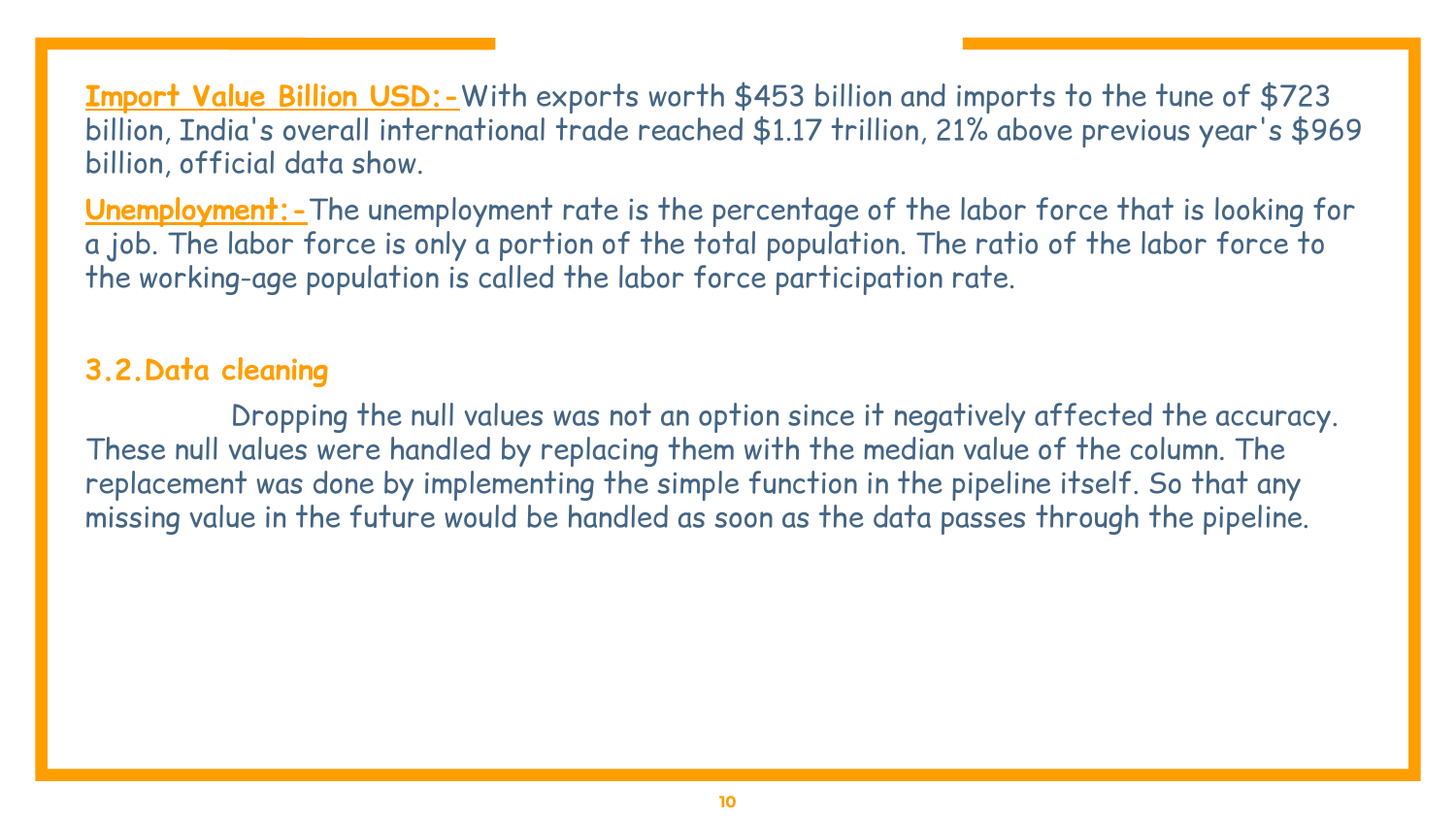

Import Value Billion USD:-With exports worth $453 billion and imports to the tune of $723 billion, India's overall international trade reached $1.17 trillion, 21% above previous year's $969 billion, official data show.
Unemployment:-The unemployment rate is the percentage of the labor force that is looking for a job. The labor force is only a portion of the total population. The ratio of the labor force to the working-age population is called the labor force participation rate.

3.2.Data cleaning
	Dropping the null values was not an option since it negatively affected the accuracy. These null values were handled by replacing them with the median value of the column. The replacement was done by implementing the simple function in the pipeline itself. So that any missing value in the future would be handled as soon as the data passes through the pipeline.
10